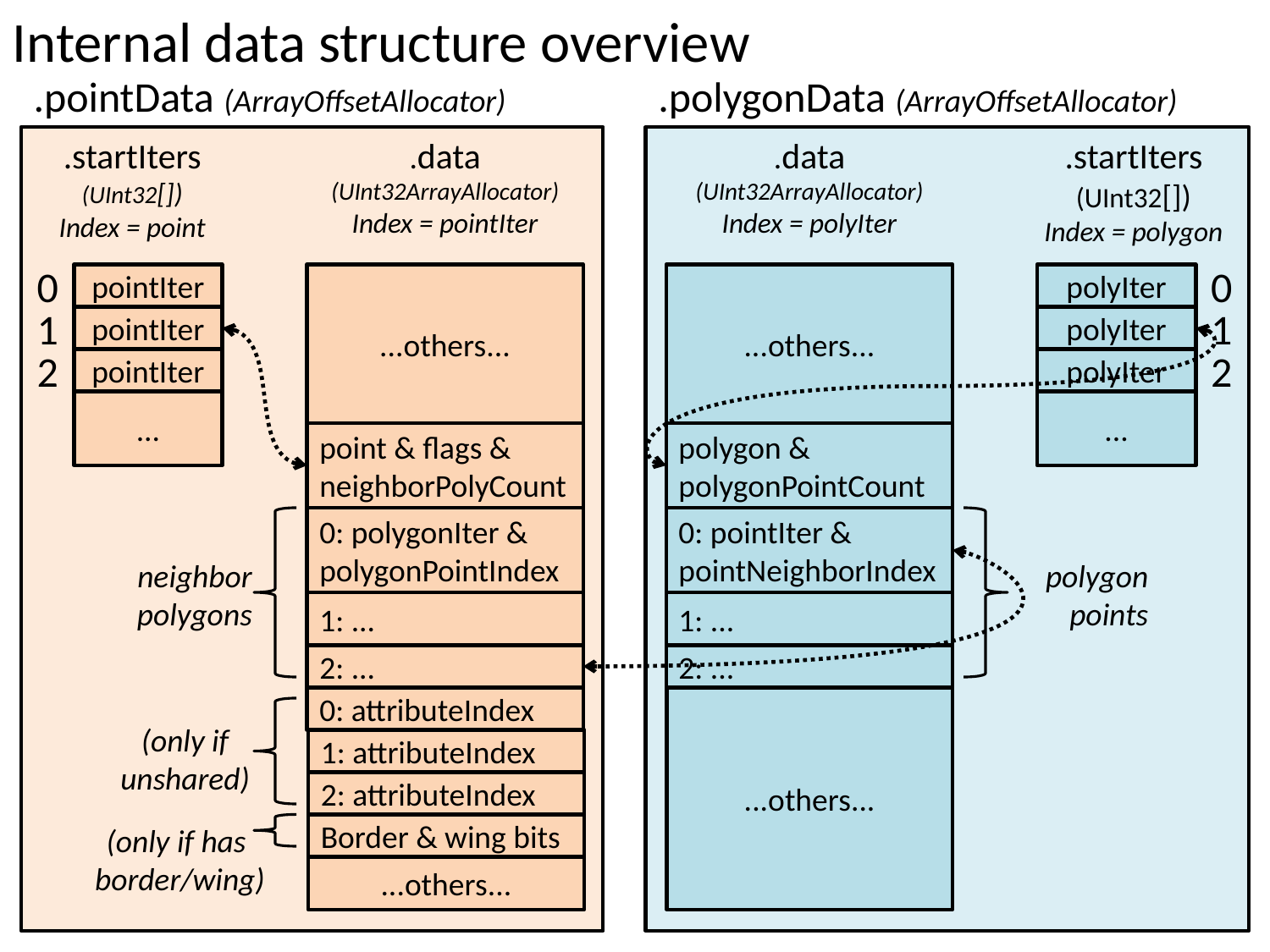

Internal data structure overview
.pointData (ArrayOffsetAllocator)
.polygonData (ArrayOffsetAllocator)

.startIters
(UInt32[])
Index = point
.data
(UInt32ArrayAllocator)
Index = pointIter

.data
(UInt32ArrayAllocator)
Index = polyIter
.startIters
(UInt32[])
Index = polygon
0
pointIter
...others...
...others...
polyIter
0
1
pointIter
polyIter
1
2
pointIter
polyIter
2
...
...
point & flags & neighborPolyCount
polygon & polygonPointCount

0: polygonIter &
polygonPointIndex
0: pointIter &
pointNeighborIndex

neighbor
polygons
polygon
points
1: ...
1: ...
2: ...
2: ...
0: attributeIndex
...others...

(only if
unshared)
1: attributeIndex
2: attributeIndex
(only if has
border/wing)

Border & wing bits
...others...